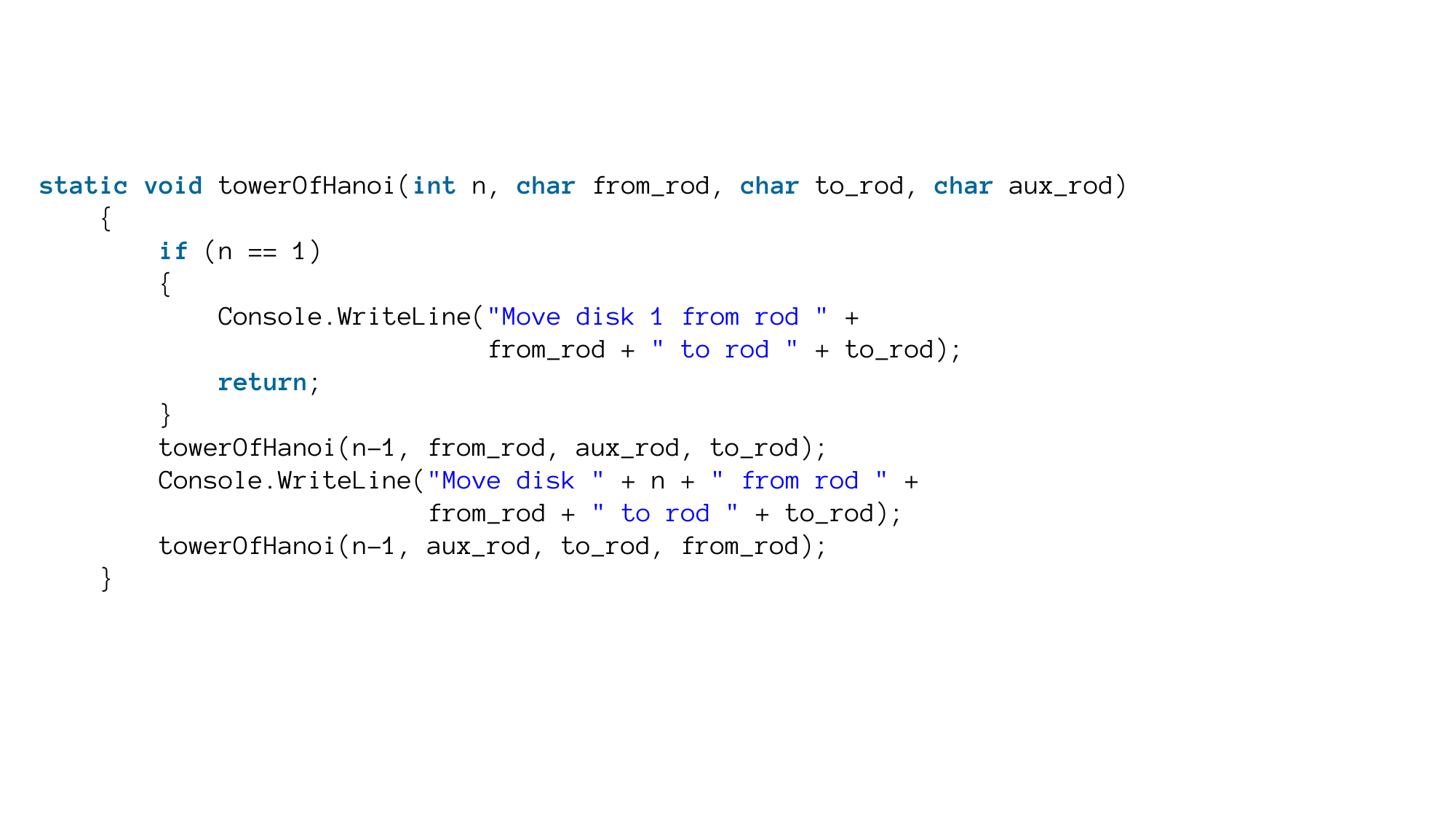

static void towerOfHanoi(int n, char from_rod, char to_rod, char aux_rod)
    {
        if (n == 1)
        {
            Console.WriteLine("Move disk 1 from rod " +
                              from_rod + " to rod " + to_rod);
            return;
        }
        towerOfHanoi(n-1, from_rod, aux_rod, to_rod);
        Console.WriteLine("Move disk " + n + " from rod " +
                          from_rod + " to rod " + to_rod);
        towerOfHanoi(n-1, aux_rod, to_rod, from_rod);
    }